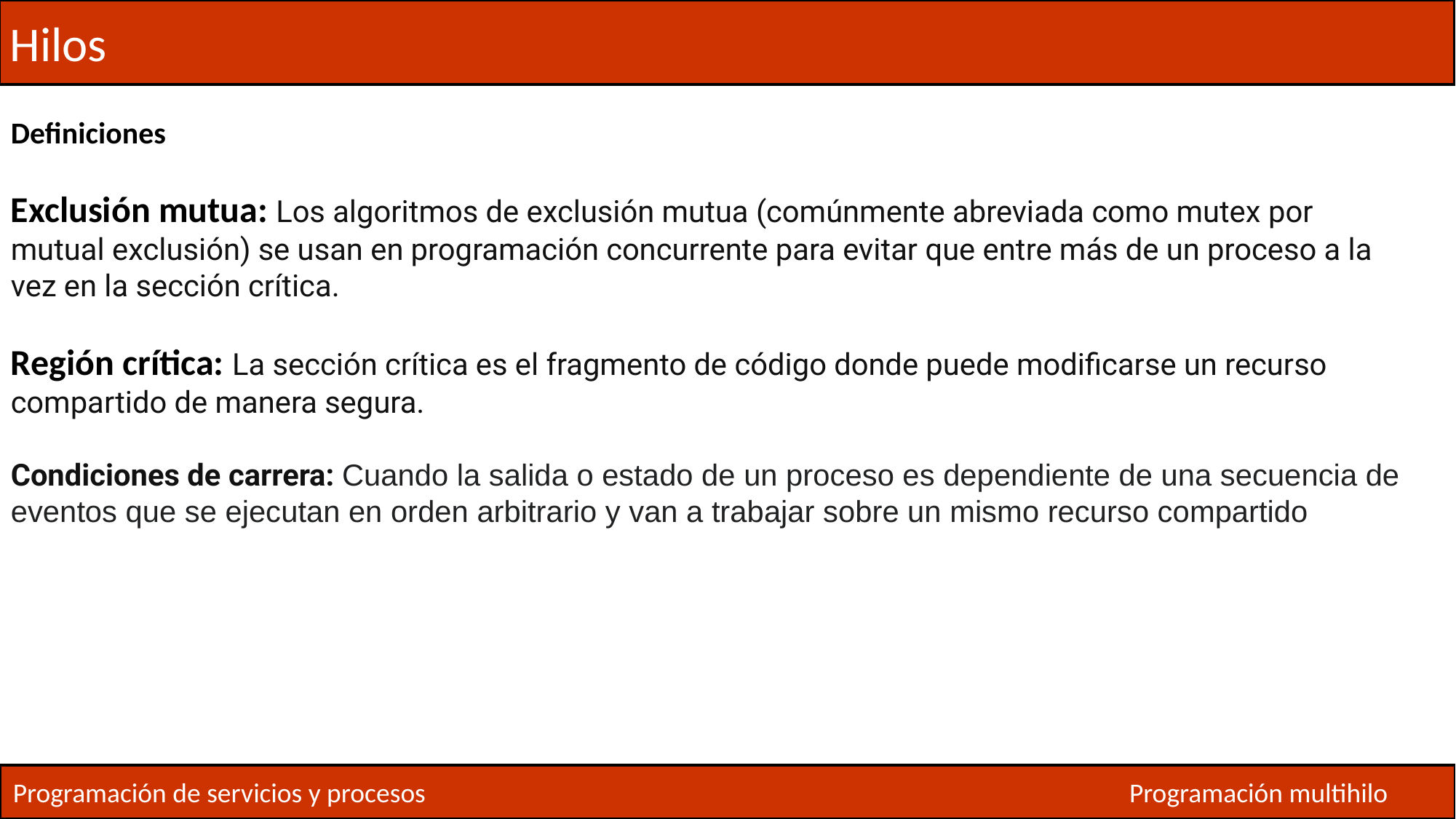

Hilos
Definiciones

Exclusión mutua: Los algoritmos de exclusión mutua (comúnmente abreviada como mutex por mutual exclusión) se usan en programación concurrente para evitar que entre más de un proceso a la vez en la sección crítica.

Región crítica: La sección crítica es el fragmento de código donde puede modificarse un recurso compartido de manera segura.

Condiciones de carrera: Cuando la salida o estado de un proceso es dependiente de una secuencia de eventos que se ejecutan en orden arbitrario y van a trabajar sobre un mismo recurso compartido

Programación de servicios y procesos
Programación multihilo